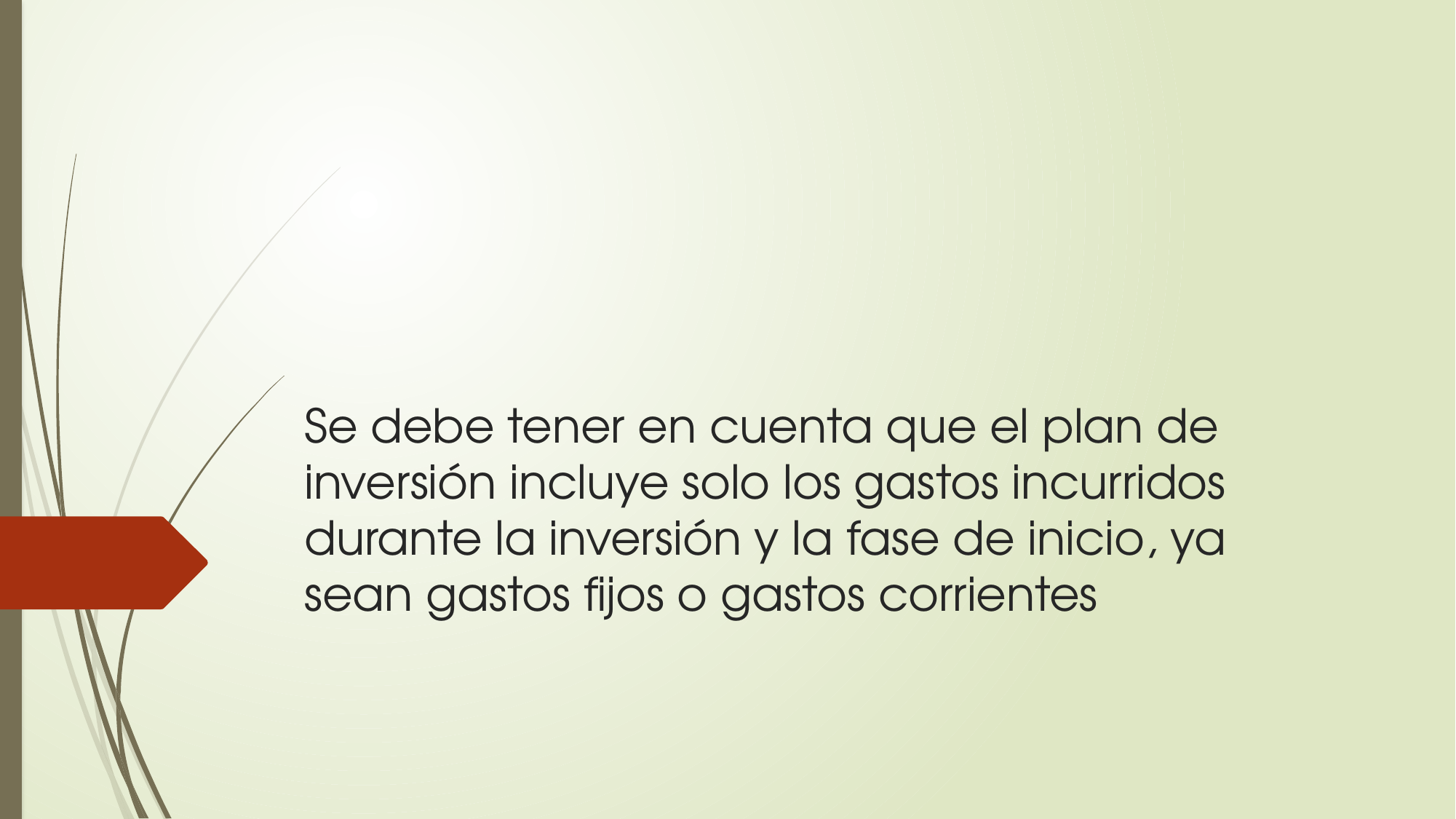

# Se debe tener en cuenta que el plan de inversión incluye solo los gastos incurridos durante la inversión y la fase de inicio, ya sean gastos fijos o gastos corrientes